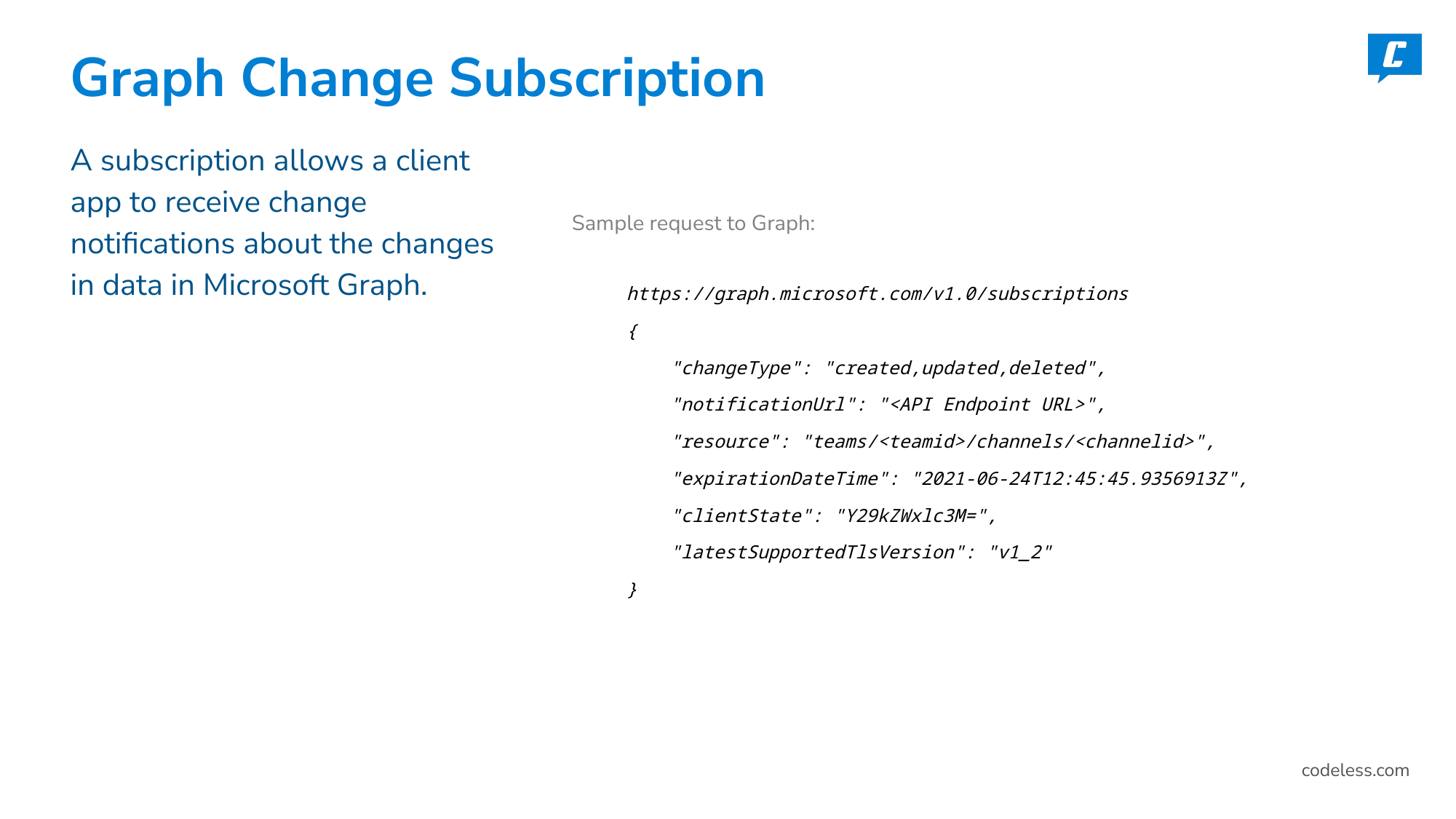

# Graph Change Subscription
A subscription allows a client app to receive change notifications about the changes in data in Microsoft Graph.
Sample request to Graph:
https://graph.microsoft.com/v1.0/subscriptions
{
    "changeType": "created,updated,deleted",
    "notificationUrl": "<API Endpoint URL>",
    "resource": "teams/<teamid>/channels/<channelid>",
    "expirationDateTime": "2021-06-24T12:45:45.9356913Z",
    "clientState": "Y29kZWxlc3M=",
    "latestSupportedTlsVersion": "v1_2"
}